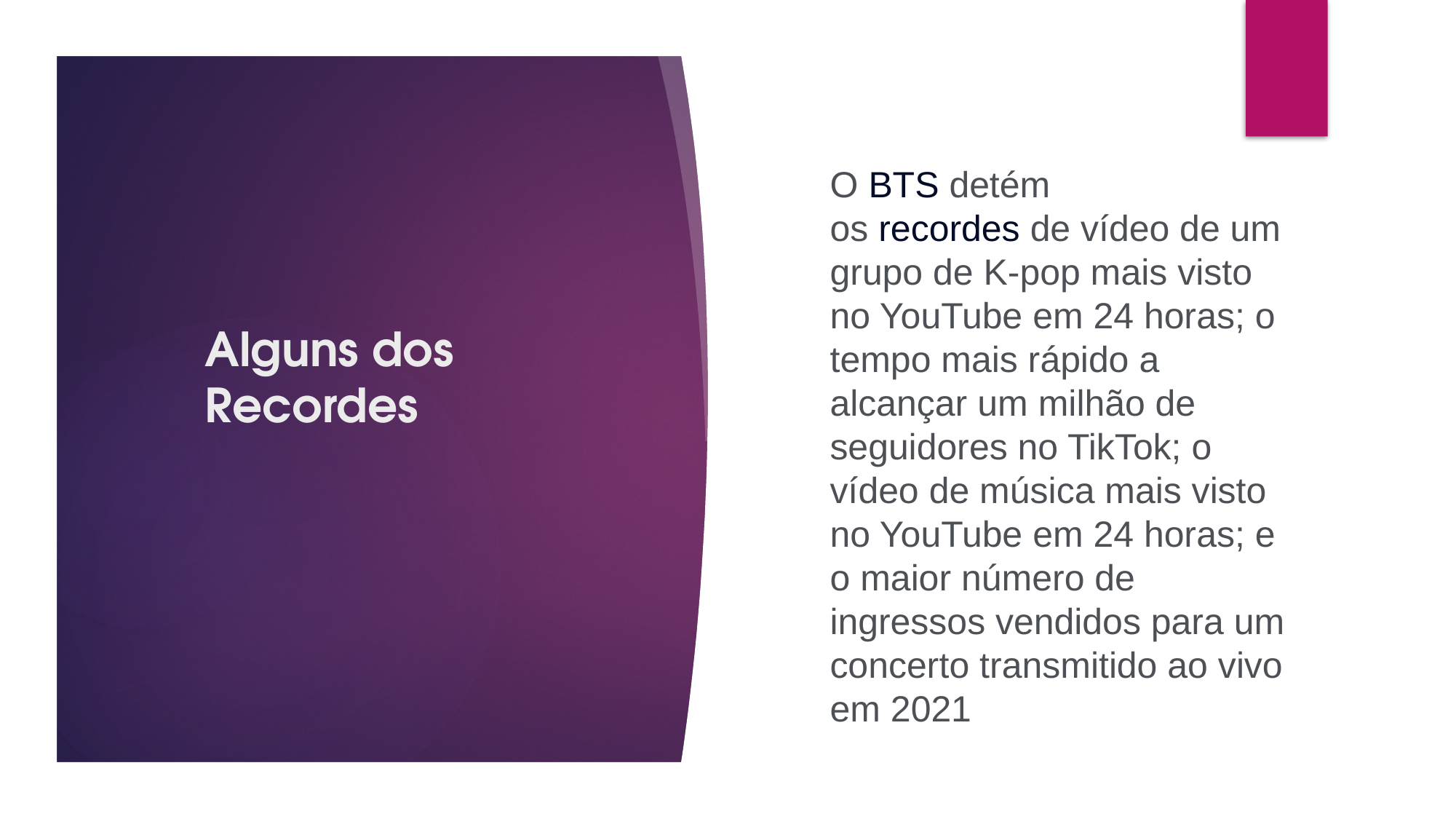

O BTS detém os recordes de vídeo de um grupo de K-pop mais visto no YouTube em 24 horas; o tempo mais rápido a alcançar um milhão de seguidores no TikTok; o vídeo de música mais visto no YouTube em 24 horas; e o maior número de ingressos vendidos para um concerto transmitido ao vivo em 2021
# Alguns dos Recordes